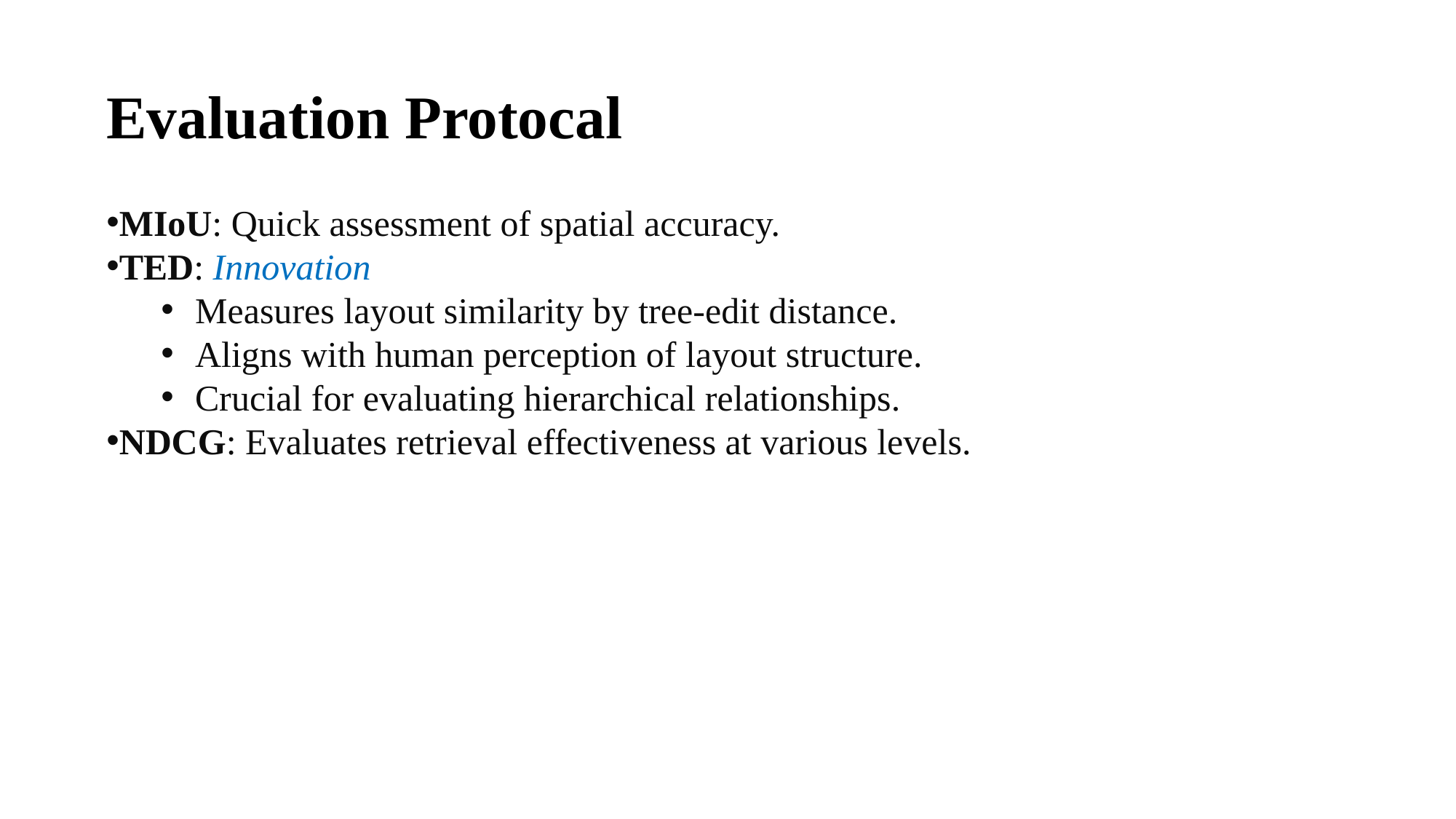

Evaluation Protocal
MIoU: Quick assessment of spatial accuracy.
TED: Innovation
Measures layout similarity by tree-edit distance.
Aligns with human perception of layout structure.
Crucial for evaluating hierarchical relationships.
NDCG: Evaluates retrieval effectiveness at various levels.